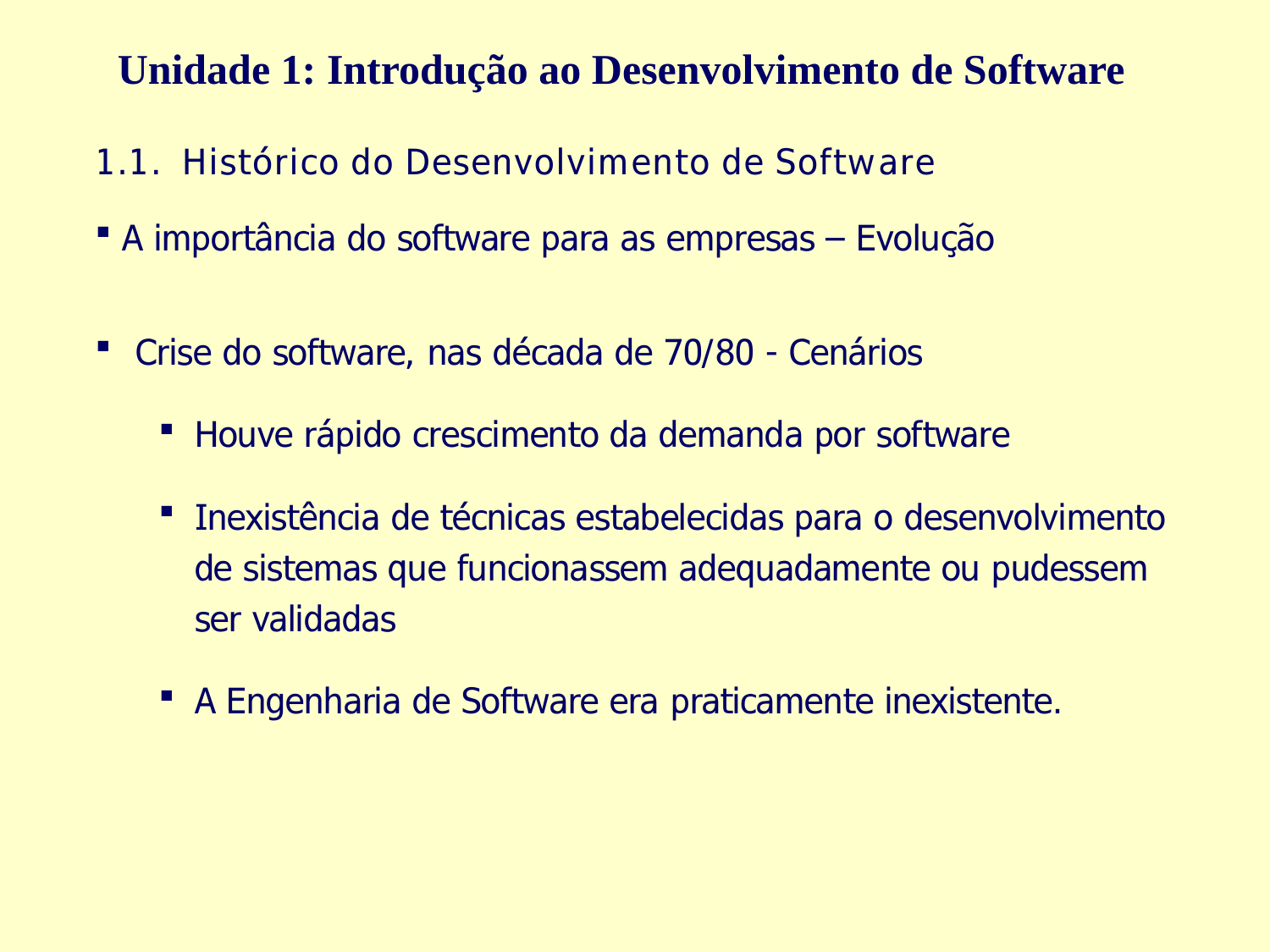

Unidade 1: Introdução ao Desenvolvimento de Software
1.1.  Histórico do Desenvolvimento de Software
 A importância do software para as empresas – Evolução

 Crise do software, nas década de 70/80 - Cenários
Houve rápido crescimento da demanda por software
Inexistência de técnicas estabelecidas para o desenvolvimento de sistemas que funcionassem adequadamente ou pudessem ser validadas
A Engenharia de Software era praticamente inexistente.